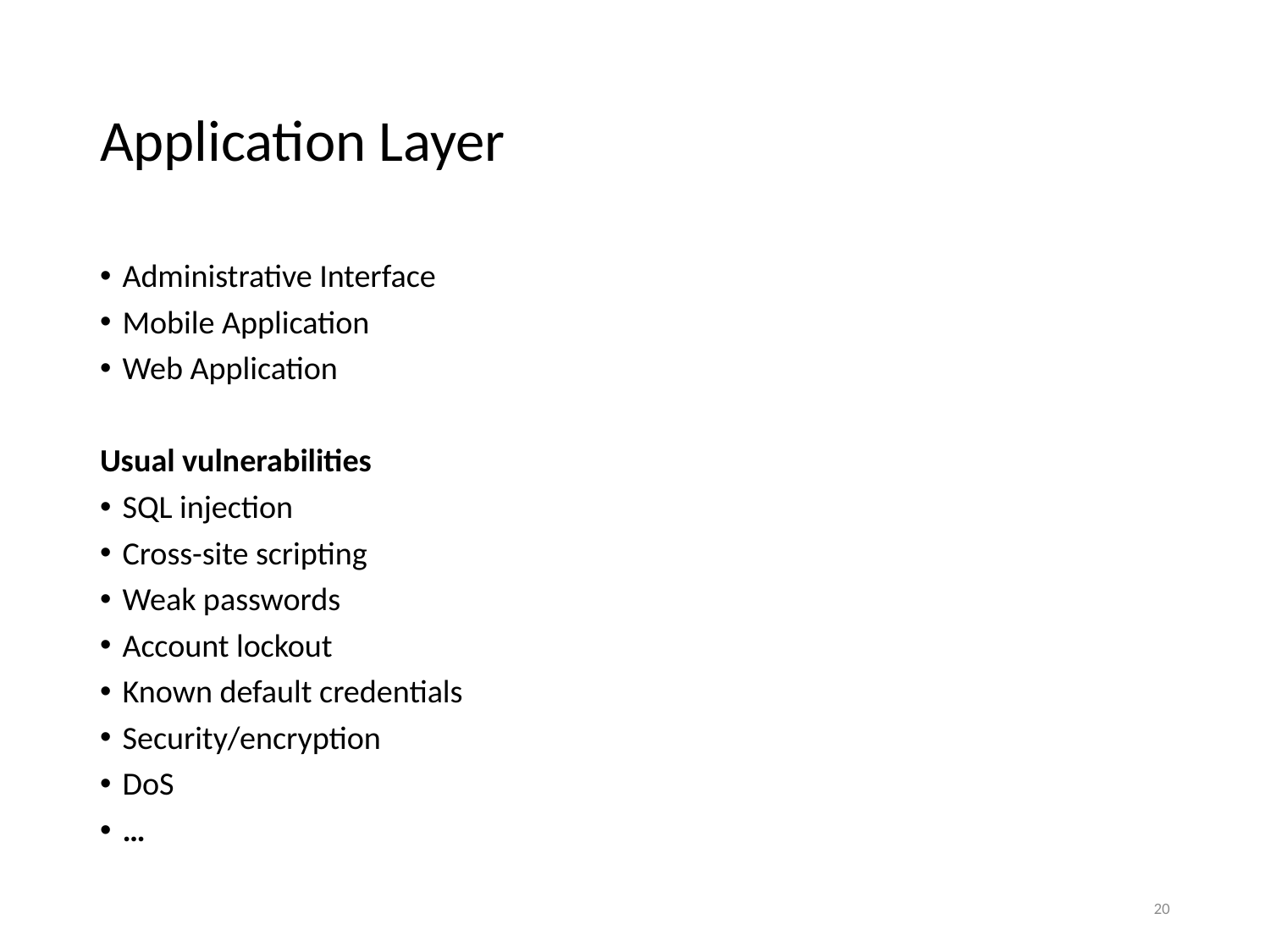

# Application Layer
Administrative Interface
Mobile Application
Web Application

Usual vulnerabilities
SQL injection
Cross-site scripting
Weak passwords
Account lockout
Known default credentials
Security/encryption
DoS
…

20